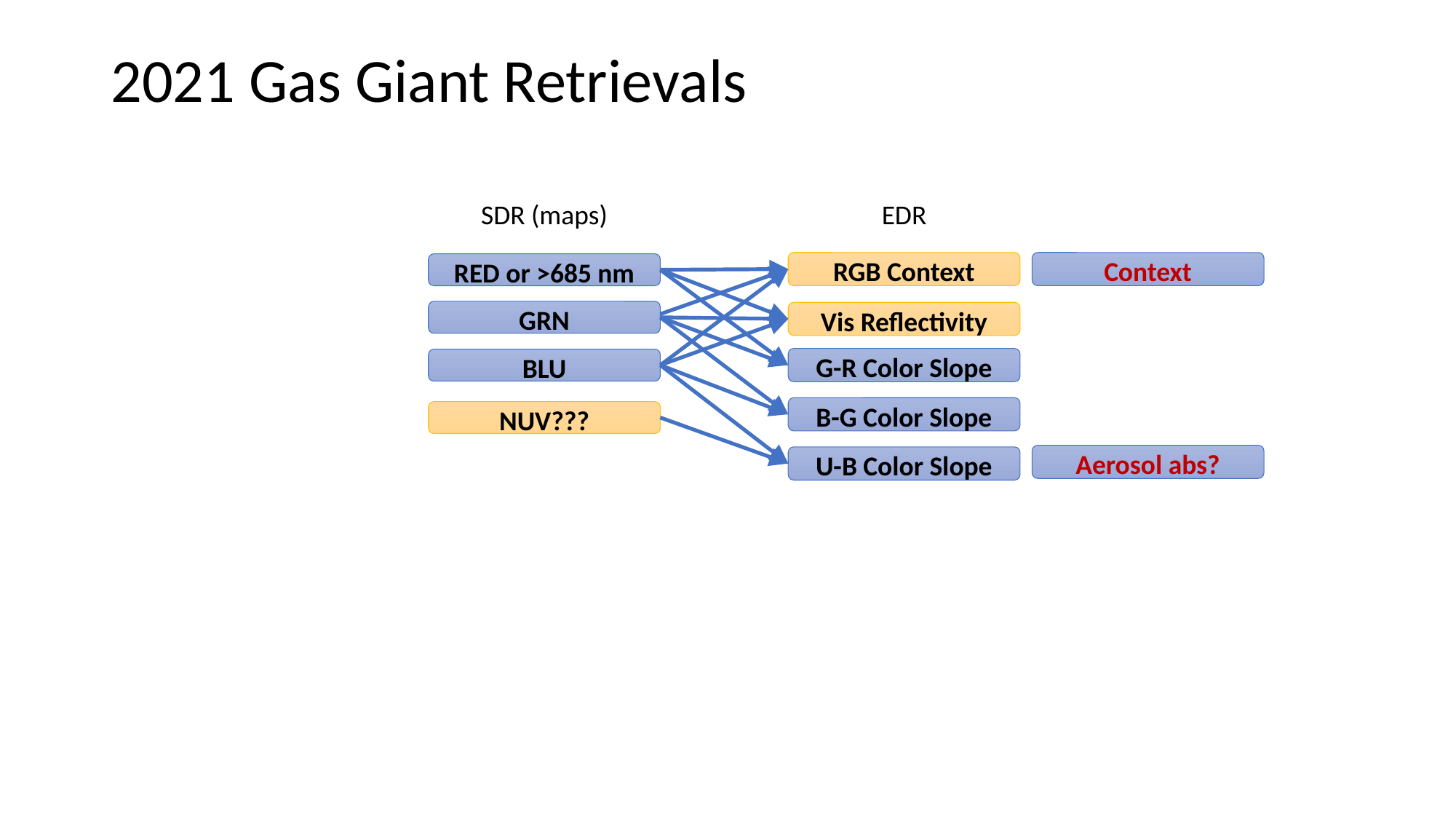

# 2021 Gas Giant Retrievals
EDR
SDR (maps)
RGB Context
Context
RED or >685 nm
GRN
Vis Reflectivity
G-R Color Slope
BLU
B-G Color Slope
NUV???
Aerosol abs?
U-B Color Slope